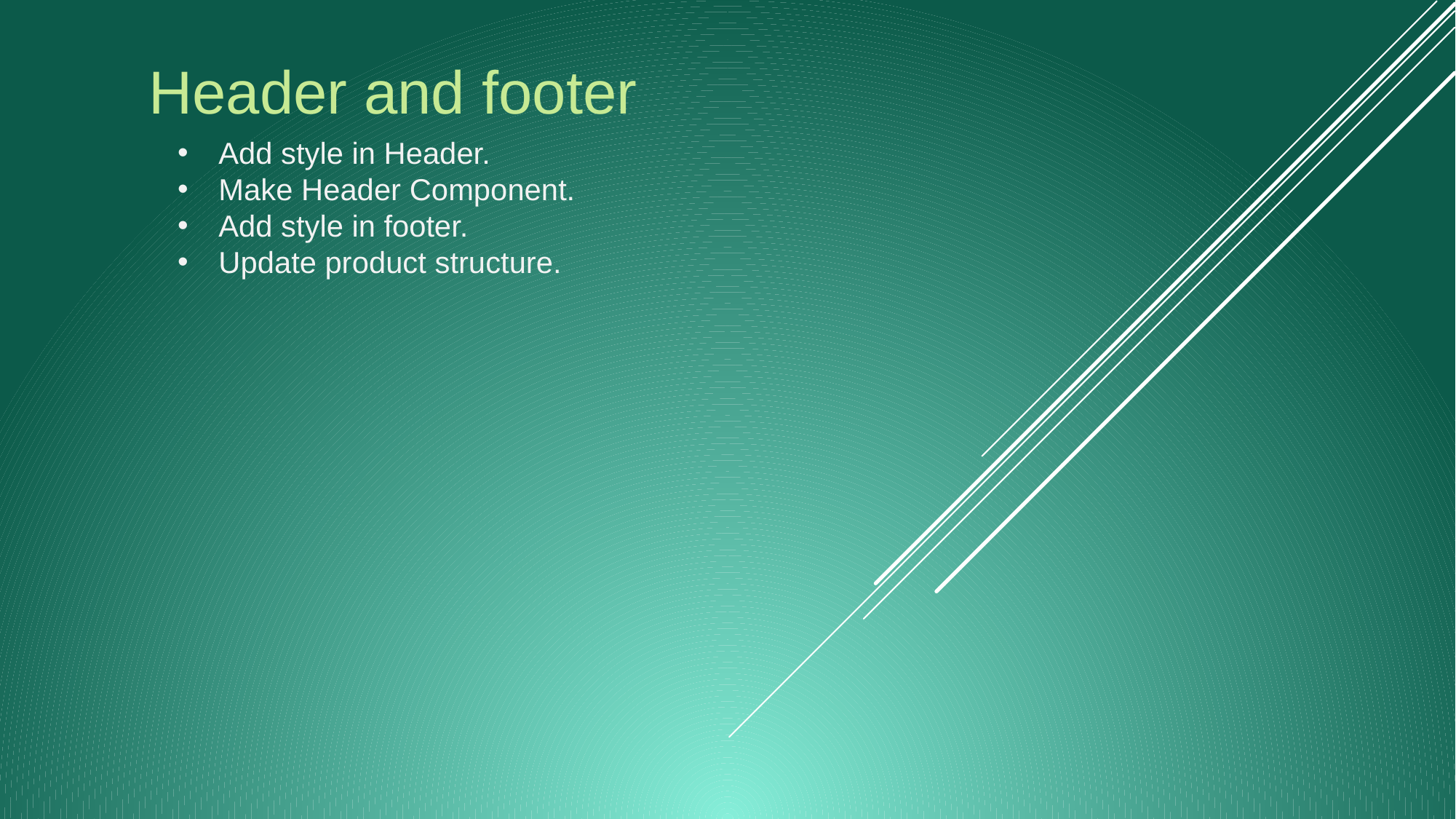

# Header and footer
Add style in Header.
Make Header Component.
Add style in footer.
Update product structure.